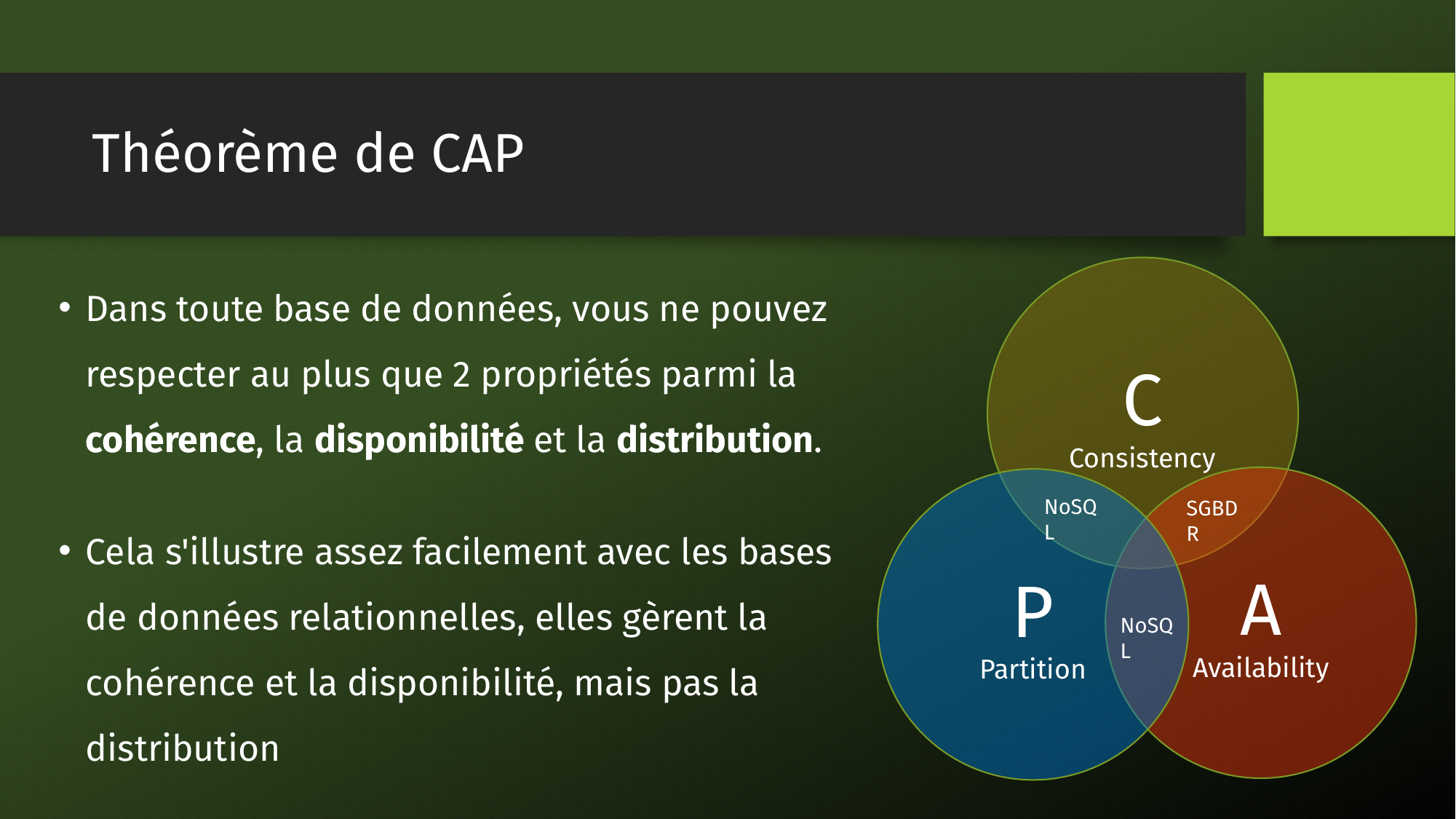

# Théorème de CAP
Dans toute base de données, vous ne pouvez respecter au plus que 2 propriétés parmi la cohérence, la disponibilité et la distribution.

Cela s'illustre assez facilement avec les bases de données relationnelles, elles gèrent la cohérence et la disponibilité, mais pas la distribution
C
Consistency
A
Availability
P
Partition
NoSQL
SGBDR
NoSQL